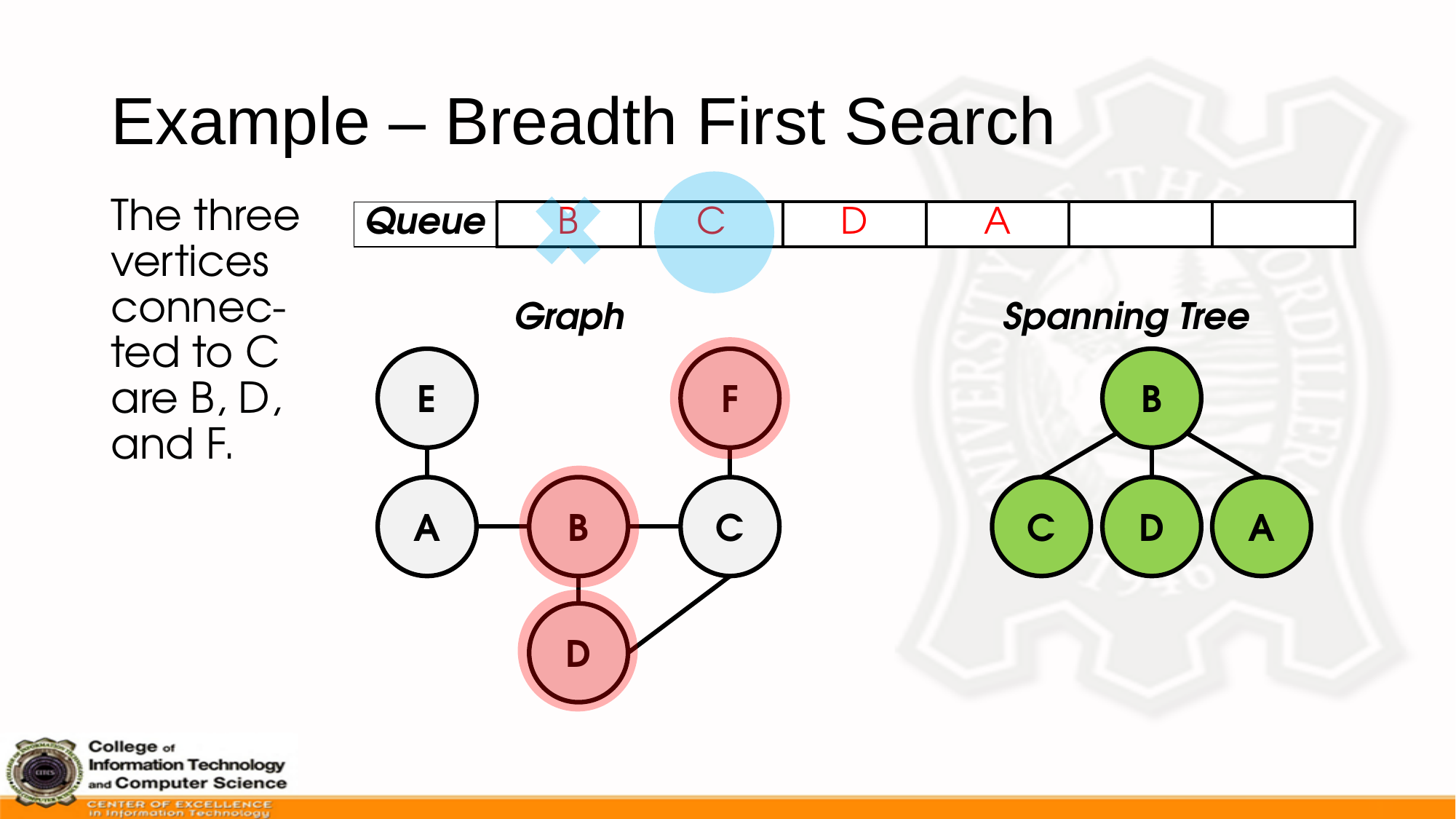

# Example – Breadth First Search

The three vertices connec-ted to C are B, D, and F.
| Queue | B | C | D | A |  |  |
| --- | --- | --- | --- | --- | --- | --- |
Graph
Spanning Tree

E
F
B

A
B
C
C
D
A

D